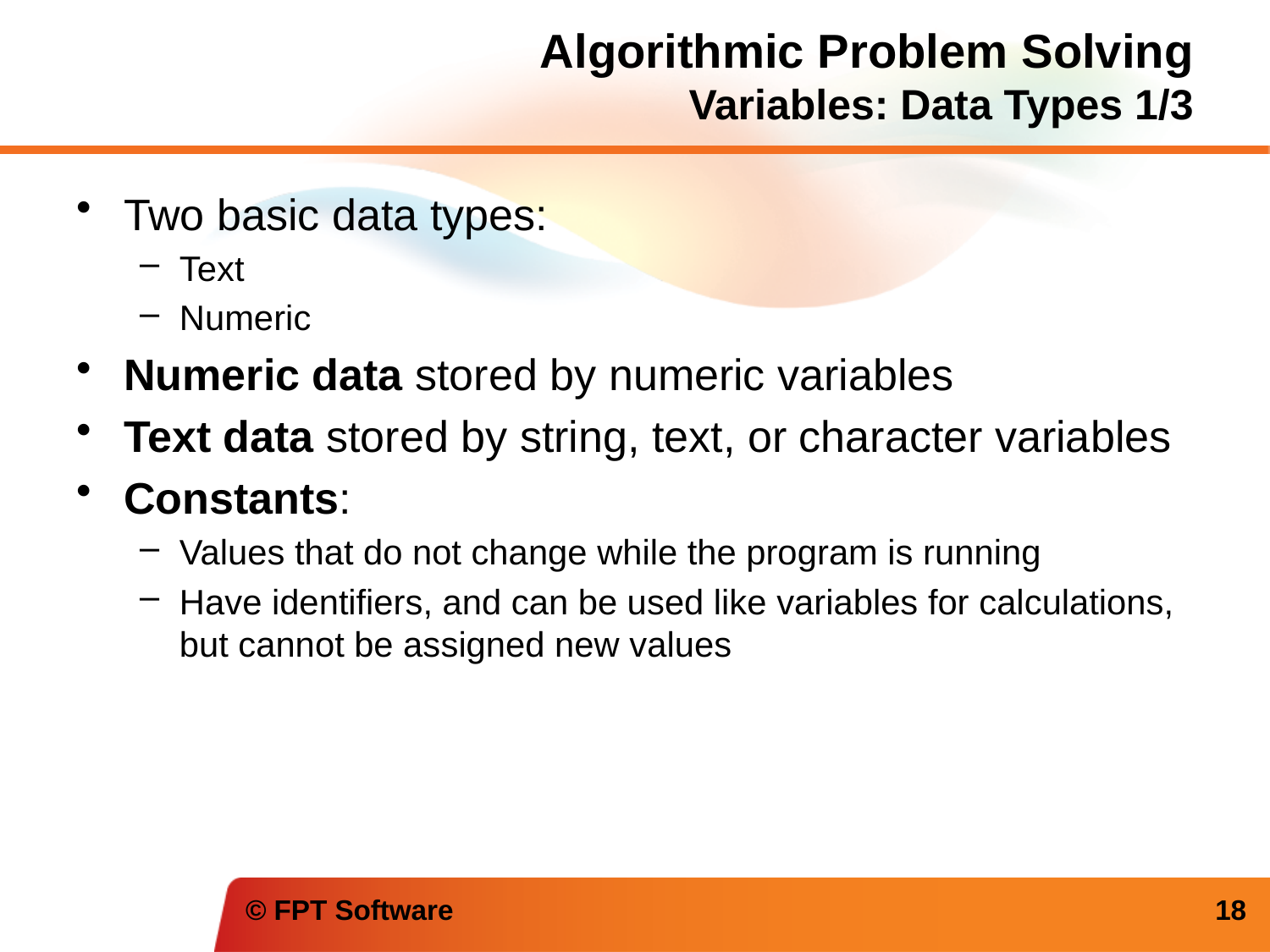

# Algorithmic Problem Solving Variables: Data Types 1/3
Two basic data types:
Text
Numeric
Numeric data stored by numeric variables
Text data stored by string, text, or character variables
Constants:
Values that do not change while the program is running
Have identifiers, and can be used like variables for calculations, but cannot be assigned new values